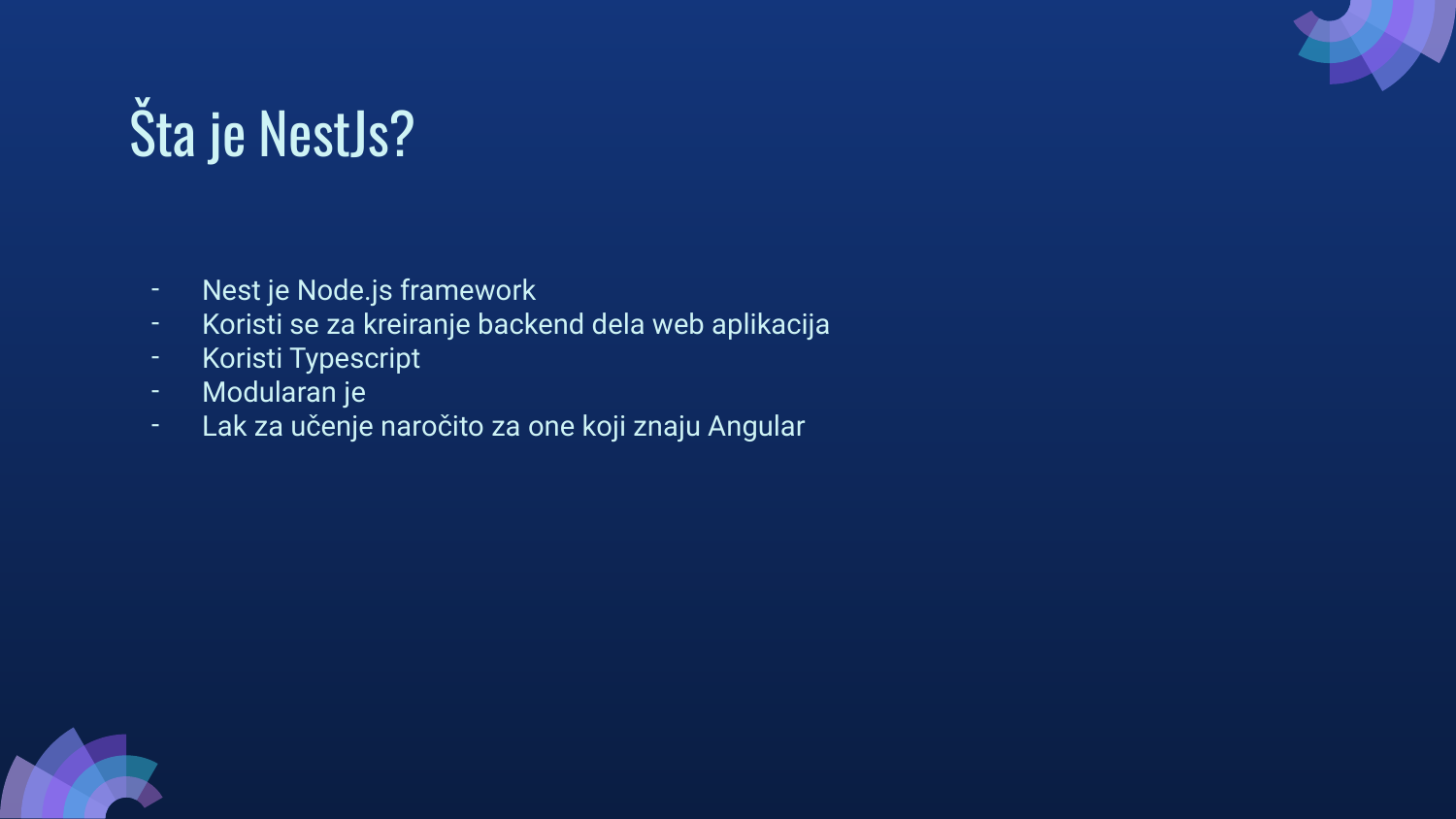

# Šta je NestJs?
Nest je Node.js framework
Koristi se za kreiranje backend dela web aplikacija
Koristi Typescript
Modularan je
Lak za učenje naročito za one koji znaju Angular